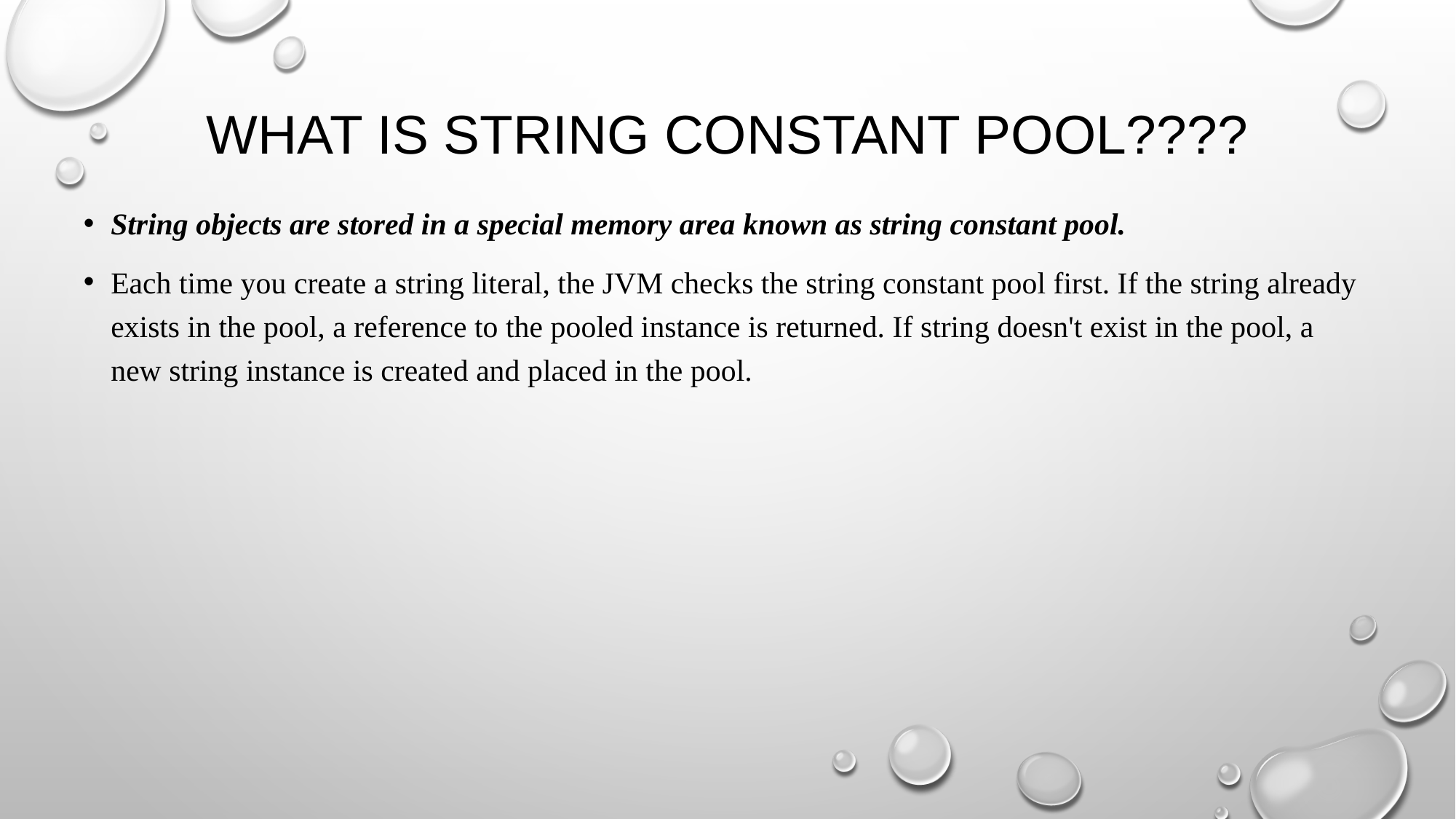

# What is String Constant Pool????
String objects are stored in a special memory area known as string constant pool.
Each time you create a string literal, the JVM checks the string constant pool first. If the string already exists in the pool, a reference to the pooled instance is returned. If string doesn't exist in the pool, a new string instance is created and placed in the pool.